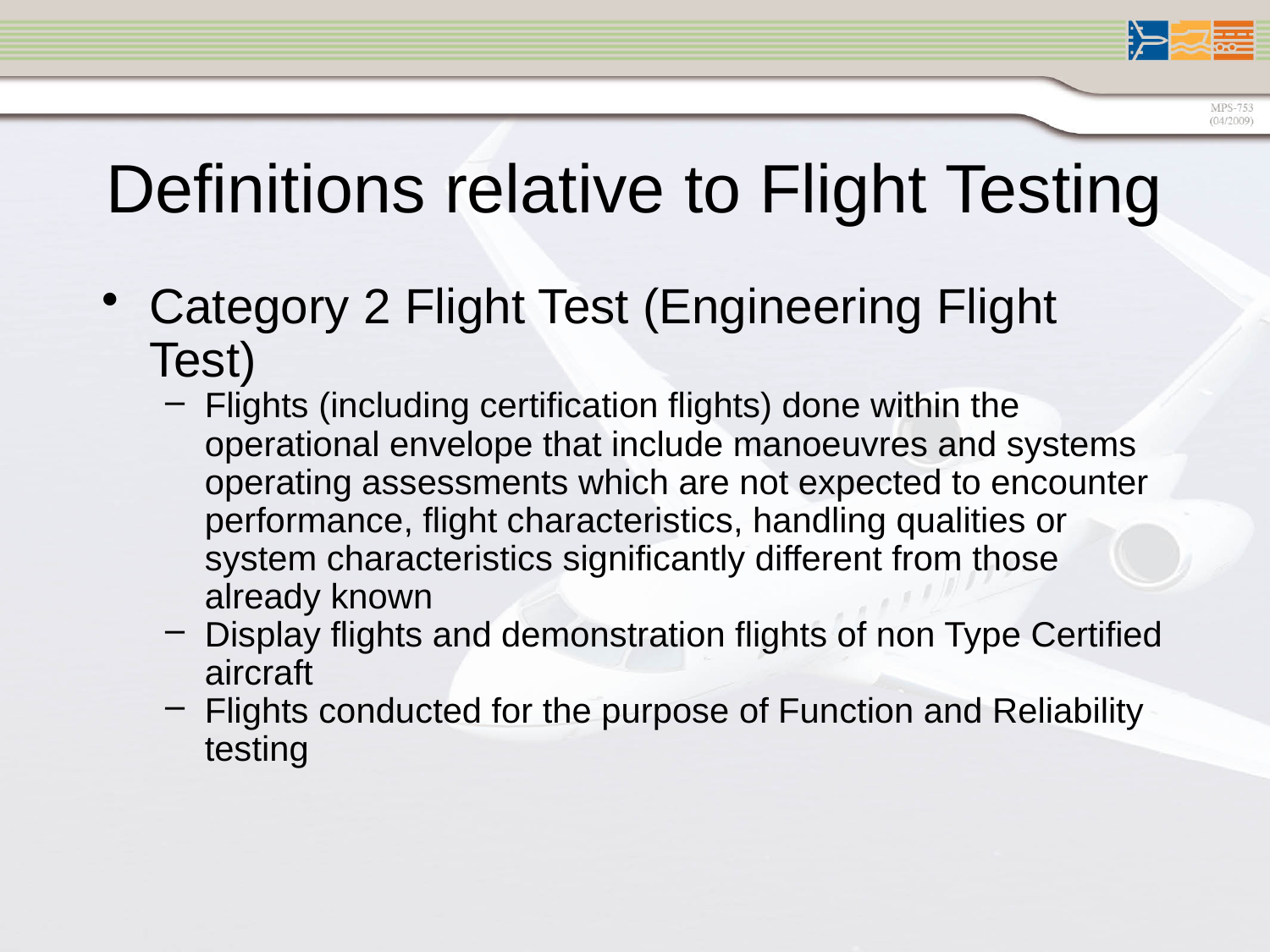

Definitions relative to Flight Testing
Category 2 Flight Test (Engineering Flight Test)
Flights (including certification flights) done within the operational envelope that include manoeuvres and systems operating assessments which are not expected to encounter performance, flight characteristics, handling qualities or system characteristics significantly different from those already known
Display flights and demonstration flights of non Type Certified aircraft
Flights conducted for the purpose of Function and Reliability testing